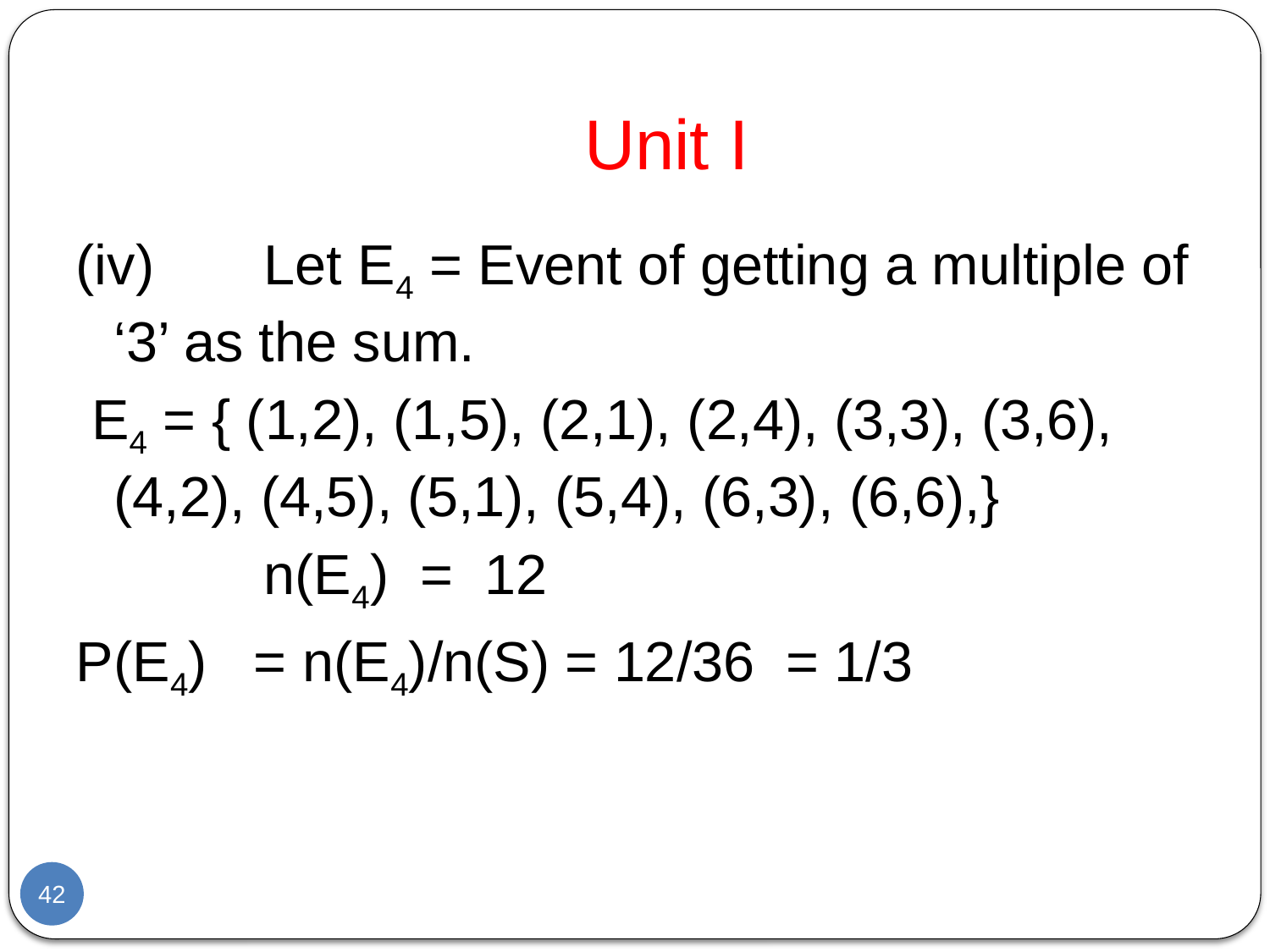

# Unit I
(iv)       Let E4 = Event of getting a multiple of ‘3’ as the sum.
 E4 = { (1,2), (1,5), (2,1), (2,4), (3,3), (3,6), (4,2), (4,5), (5,1), (5,4), (6,3), (6,6),}
            n(E4)  =  12
P(E4)   = n(E4)/n(S) = 12/36  = 1/3

42